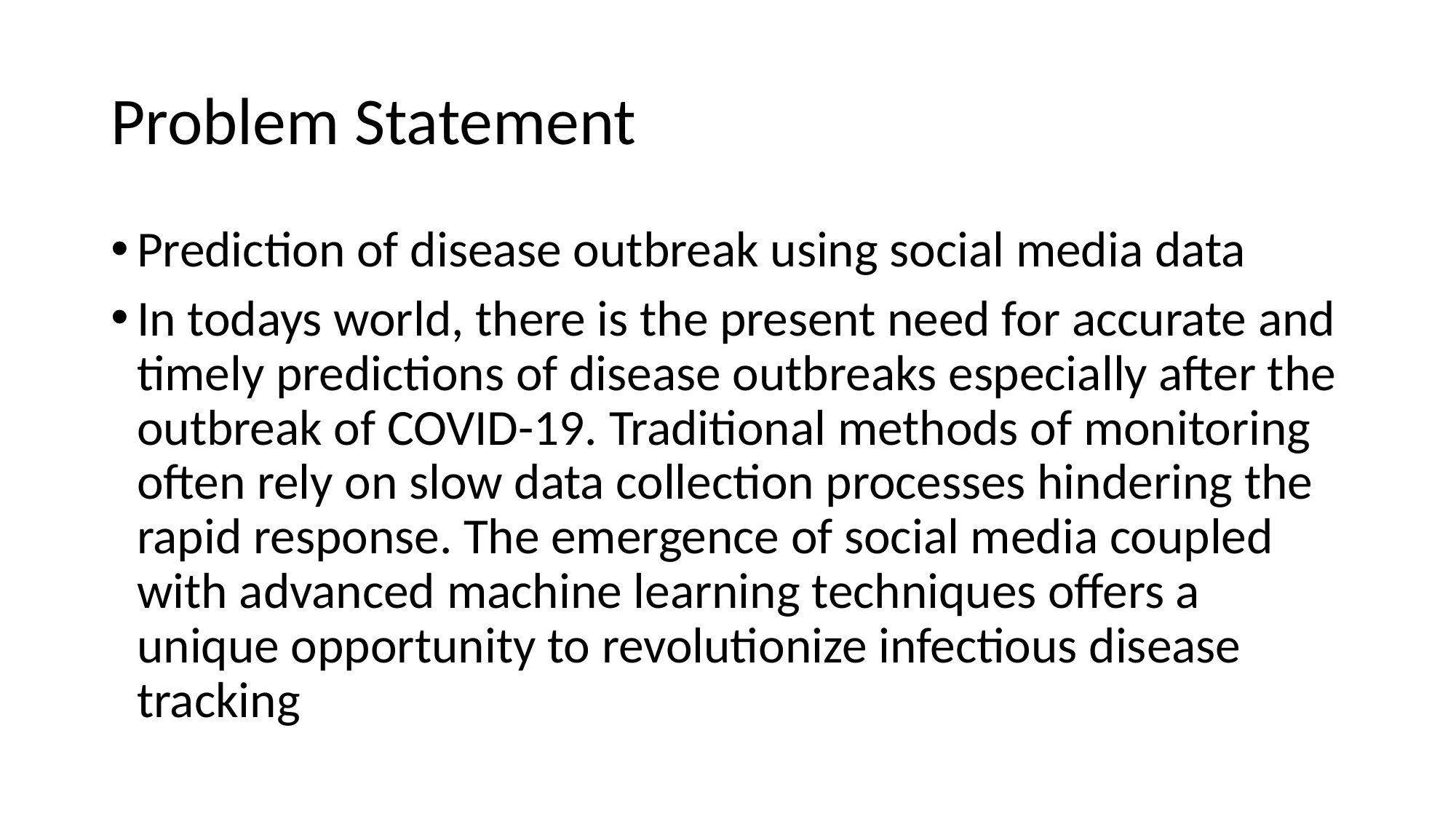

# Problem Statement
Prediction of disease outbreak using social media data
In todays world, there is the present need for accurate and timely predictions of disease outbreaks especially after the outbreak of COVID-19. Traditional methods of monitoring often rely on slow data collection processes hindering the rapid response. The emergence of social media coupled with advanced machine learning techniques offers a unique opportunity to revolutionize infectious disease tracking